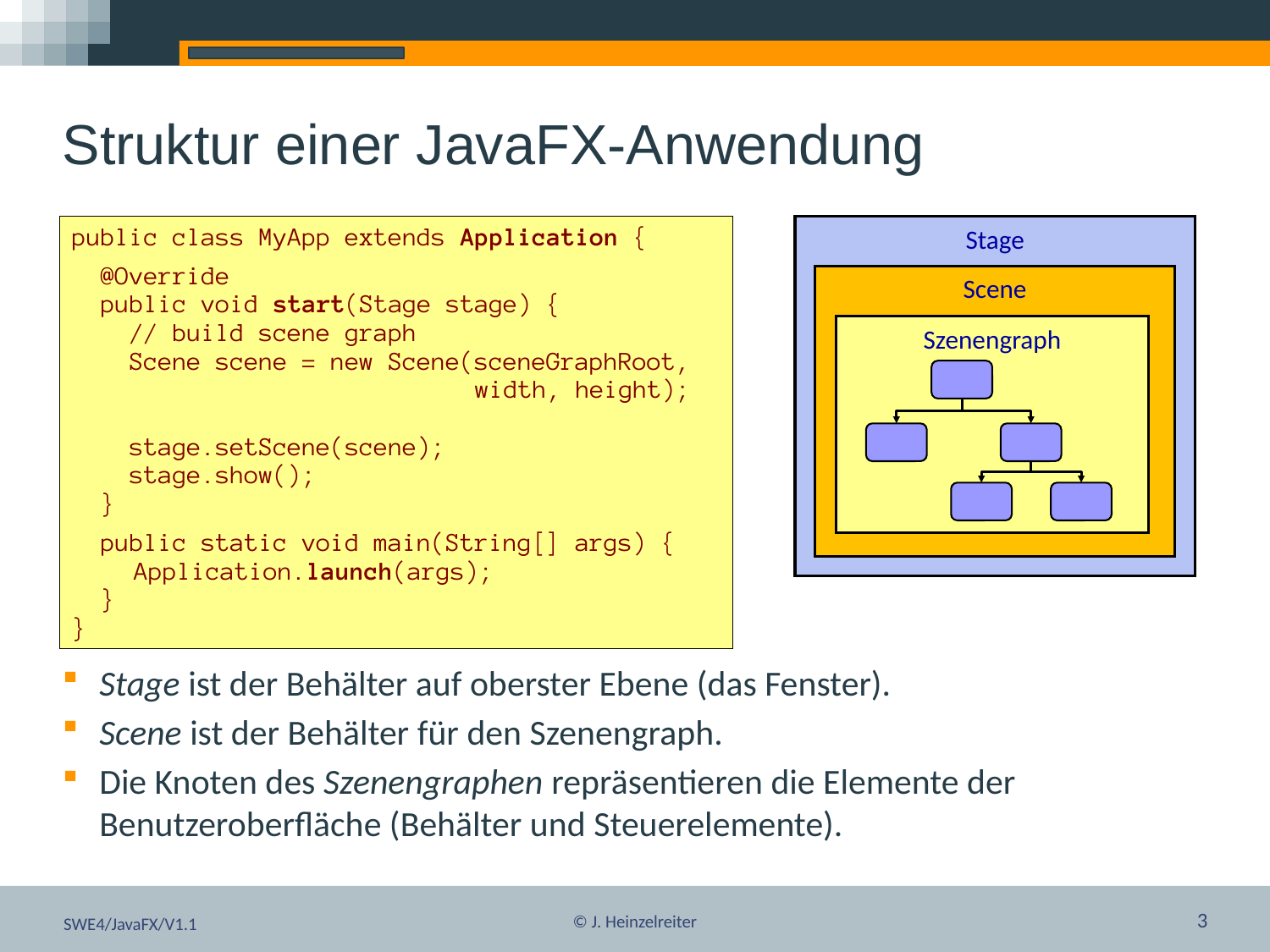

# Struktur einer JavaFX-Anwendung
public class MyApp extends Application {
  @Override
  public void start(Stage stage) {
    // build scene graph
    Scene scene = new Scene(sceneGraphRoot,
                            width, height);
    stage.setScene(scene);
    stage.show();
  }
  public static void main(String[] args) {
	 Application.launch(args);
  }
}
Stage
Scene
Szenengraph

Stage ist der Behälter auf oberster Ebene (das Fenster).
Scene ist der Behälter für den Szenengraph.
Die Knoten des Szenengraphen repräsentieren die Elemente der Benutzeroberfläche (Behälter und Steuerelemente).

SWE4/JavaFX/V1.1
© J. Heinzelreiter
3